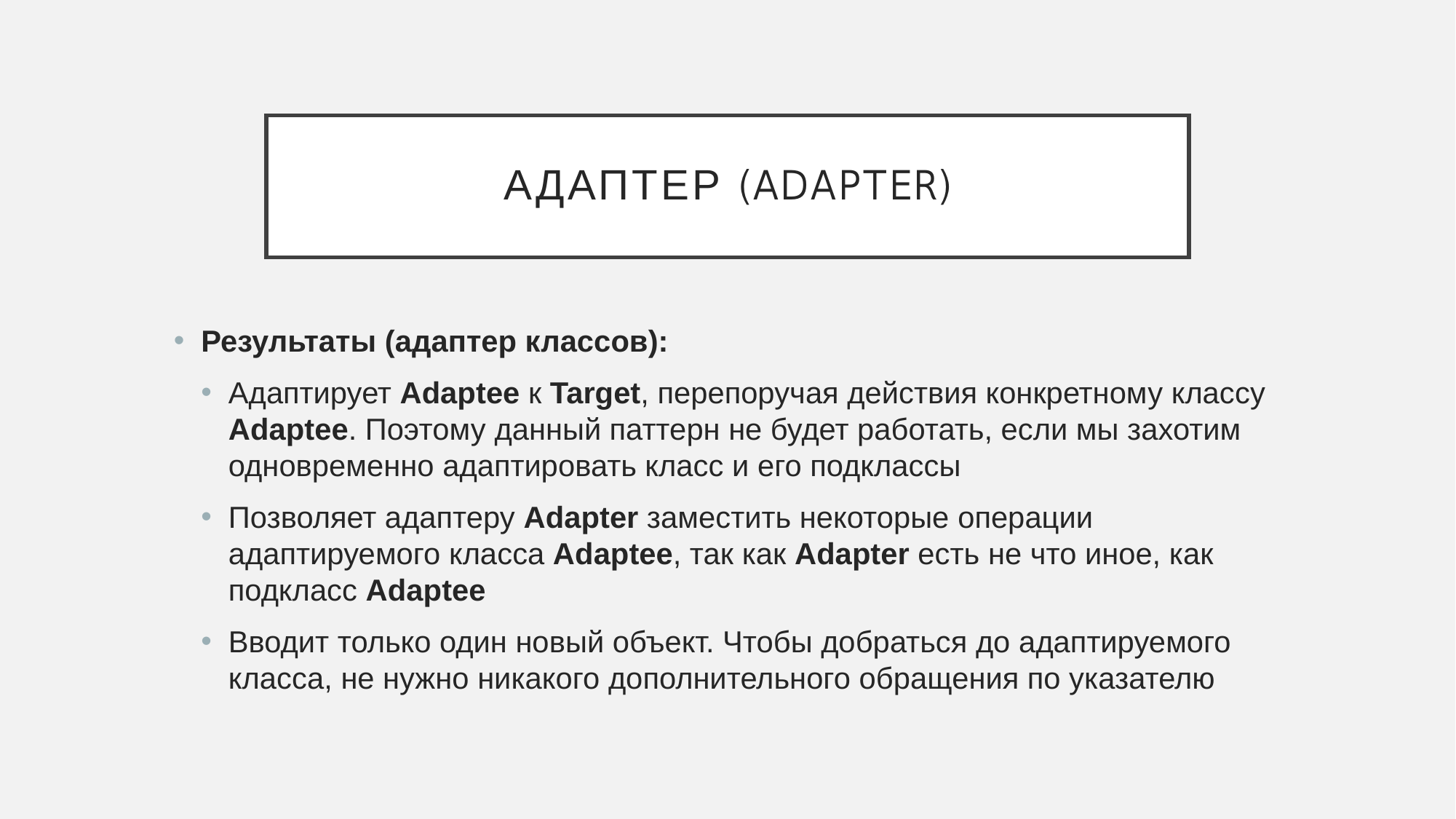

# Адаптер (Adapter)
Результаты (адаптер классов):
Адаптирует Adaptee к Target, перепоручая действия конкретному классу Adaptee. Поэтому данный паттерн не будет работать, если мы захотим одновременно адаптировать класс и его подклассы
Позволяет адаптеру Adapter заместить некоторые операции адаптируемого класса Adaptee, так как Adapter есть не что иное, как подкласс Adaptee
Вводит только один новый объект. Чтобы добраться до адаптируемого класса, не нужно никакого дополнительного обращения по указателю